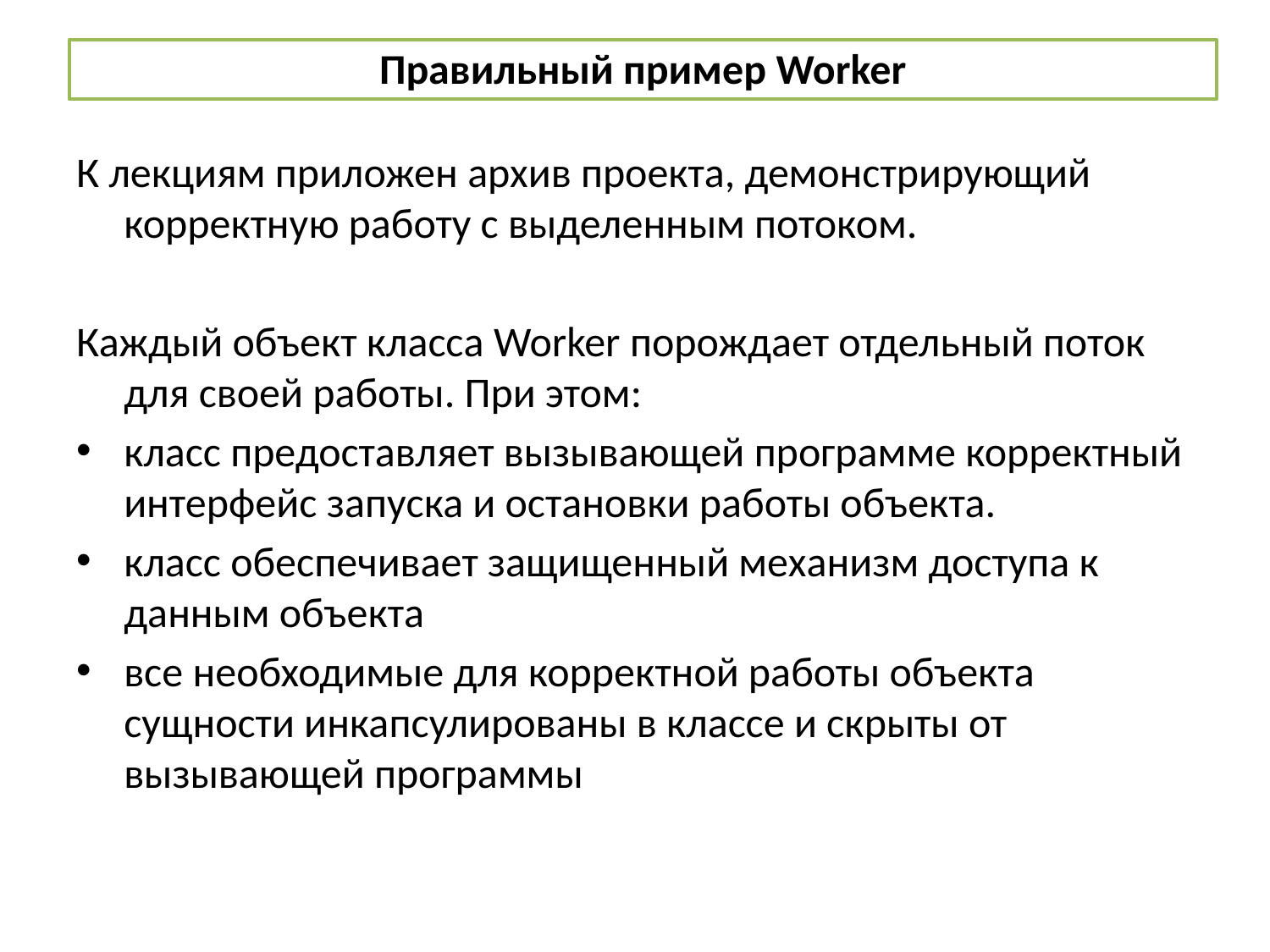

Правильный пример Worker
К лекциям приложен архив проекта, демонстрирующий корректную работу с выделенным потоком.

Каждый объект класса Worker порождает отдельный поток для своей работы. При этом:
класс предоставляет вызывающей программе корректный интерфейс запуска и остановки работы объекта.
класс обеспечивает защищенный механизм доступа к данным объекта
все необходимые для корректной работы объекта сущности инкапсулированы в классе и скрыты от вызывающей программы